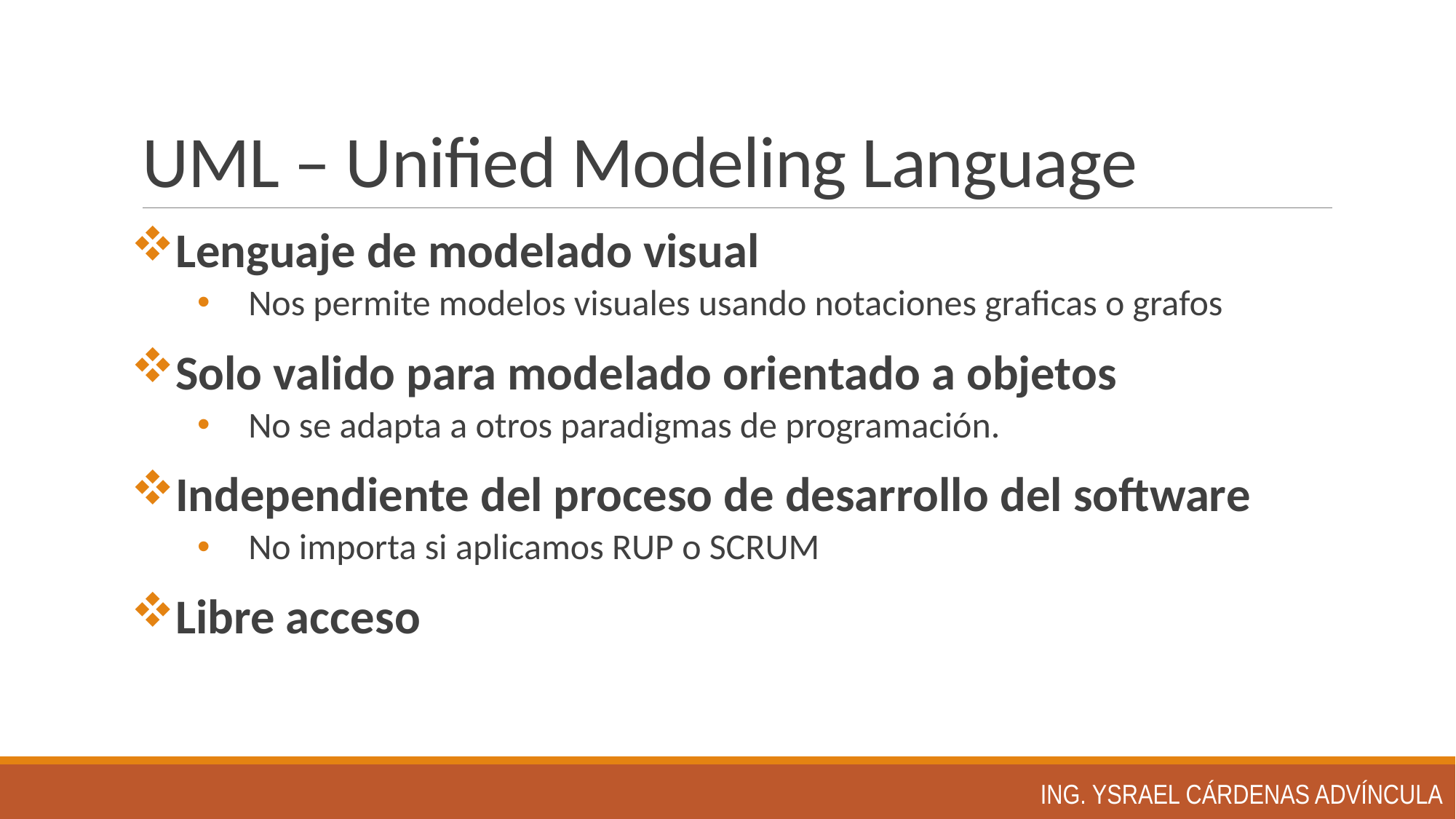

# UML – Unified Modeling Language
Lenguaje de modelado visual
Nos permite modelos visuales usando notaciones graficas o grafos
Solo valido para modelado orientado a objetos
No se adapta a otros paradigmas de programación.
Independiente del proceso de desarrollo del software
No importa si aplicamos RUP o SCRUM
Libre acceso
Ing. Ysrael Cárdenas Advíncula